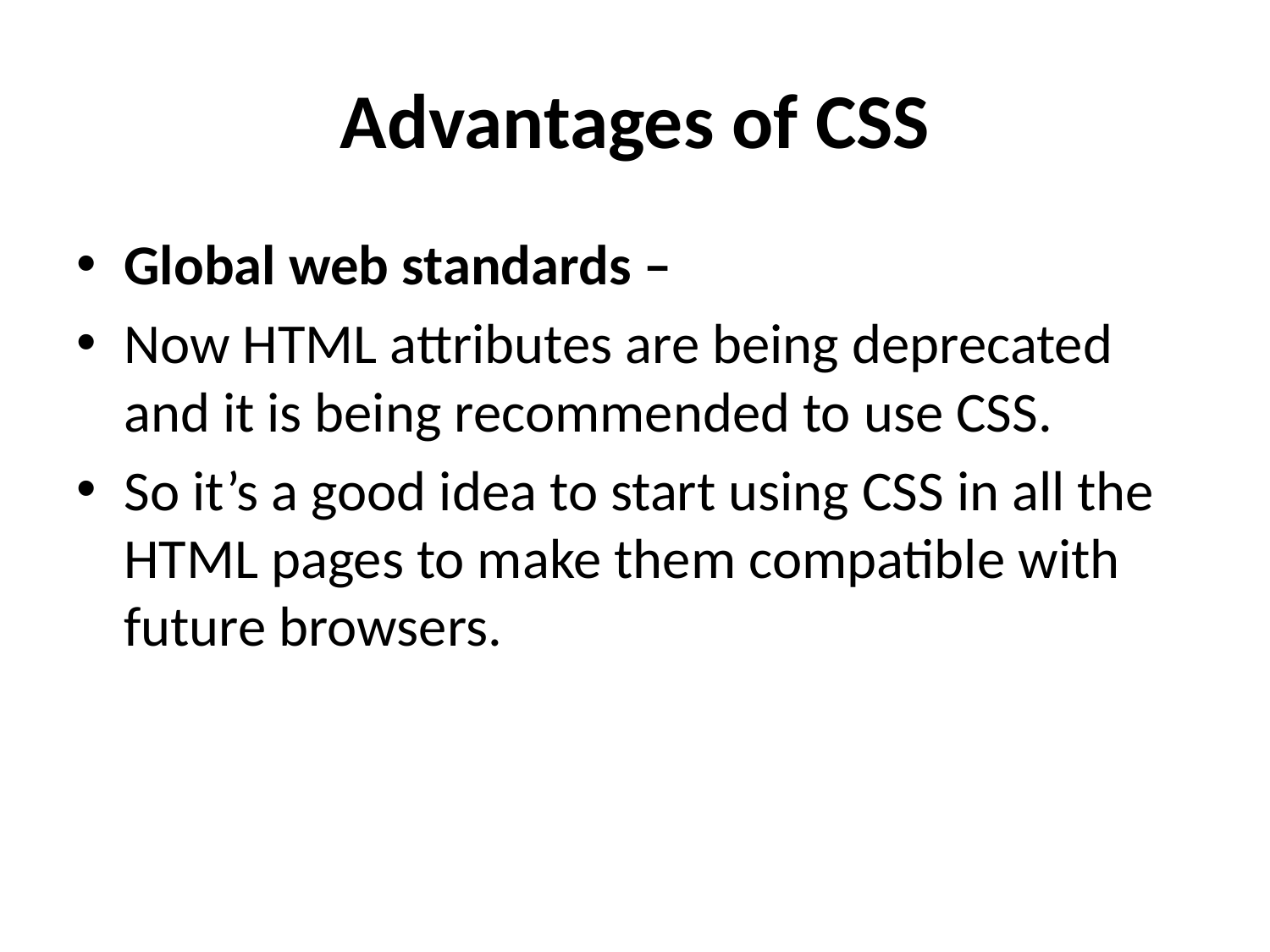

# Advantages of CSS
Global web standards –
Now HTML attributes are being deprecated and it is being recommended to use CSS.
So it’s a good idea to start using CSS in all the HTML pages to make them compatible with future browsers.